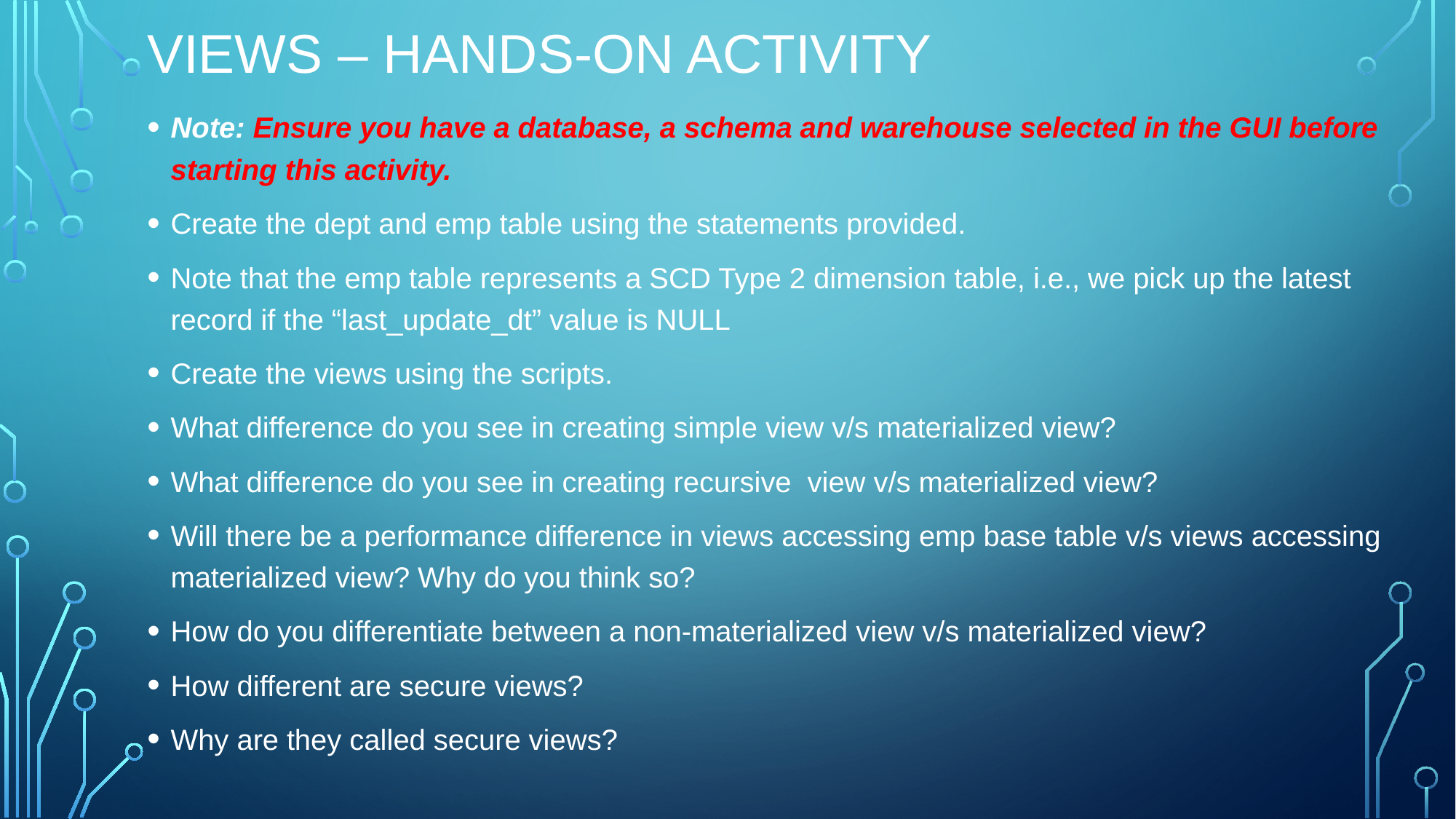

views – HANDS-on activity
Note: Ensure you have a database, a schema and warehouse selected in the GUI before starting this activity.
Create the dept and emp table using the statements provided.
Note that the emp table represents a SCD Type 2 dimension table, i.e., we pick up the latest record if the “last_update_dt” value is NULL
Create the views using the scripts.
What difference do you see in creating simple view v/s materialized view?
What difference do you see in creating recursive  view v/s materialized view?
Will there be a performance difference in views accessing emp base table v/s views accessing materialized view? Why do you think so?
How do you differentiate between a non-materialized view v/s materialized view?
How different are secure views?
Why are they called secure views?